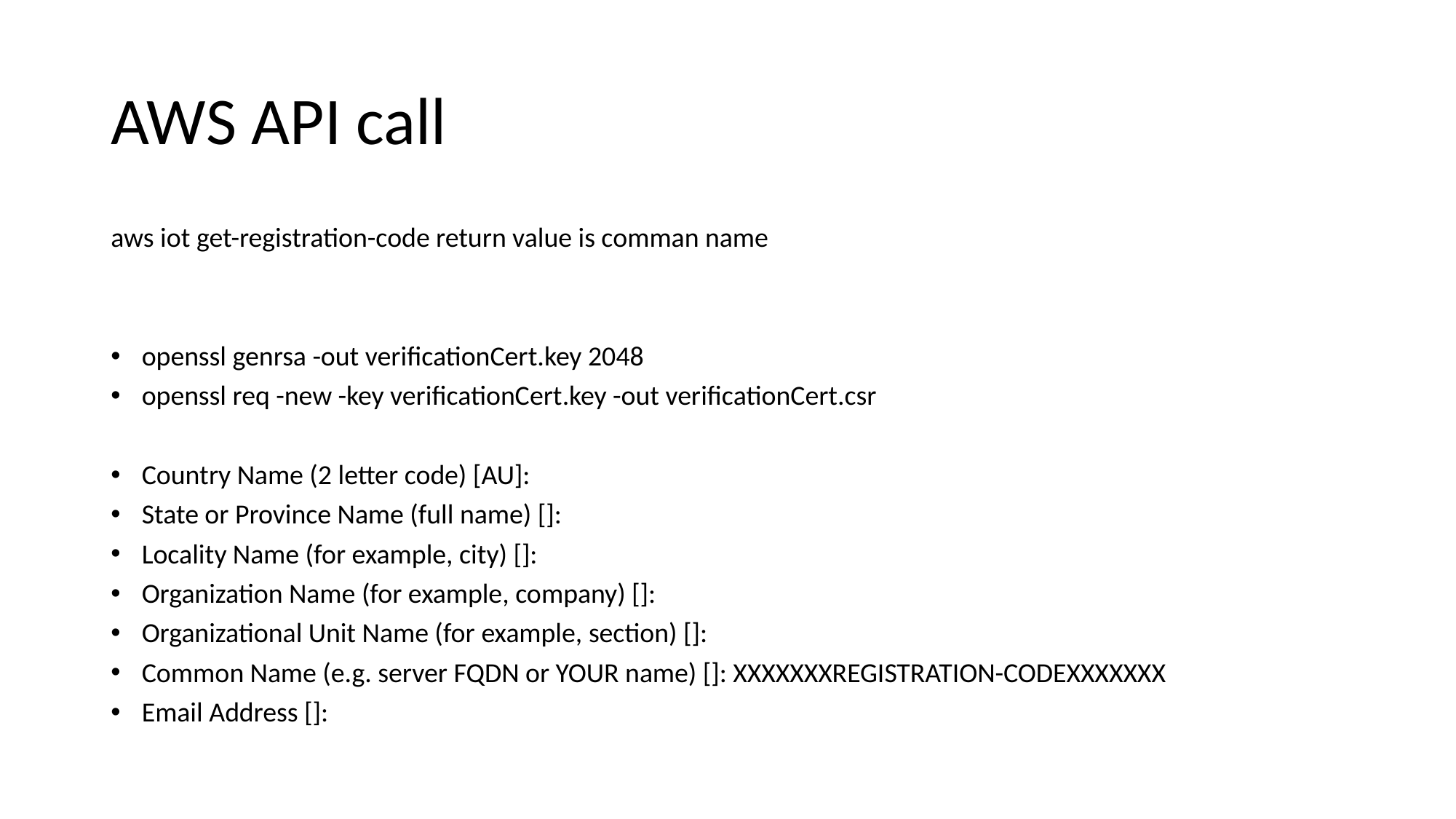

# AWS API call
aws iot get-registration-code return value is comman name

openssl genrsa -out verificationCert.key 2048
openssl req -new -key verificationCert.key -out verificationCert.csr

Country Name (2 letter code) [AU]:
State or Province Name (full name) []:
Locality Name (for example, city) []:
Organization Name (for example, company) []:
Organizational Unit Name (for example, section) []:
Common Name (e.g. server FQDN or YOUR name) []: XXXXXXXREGISTRATION-CODEXXXXXXX
Email Address []: